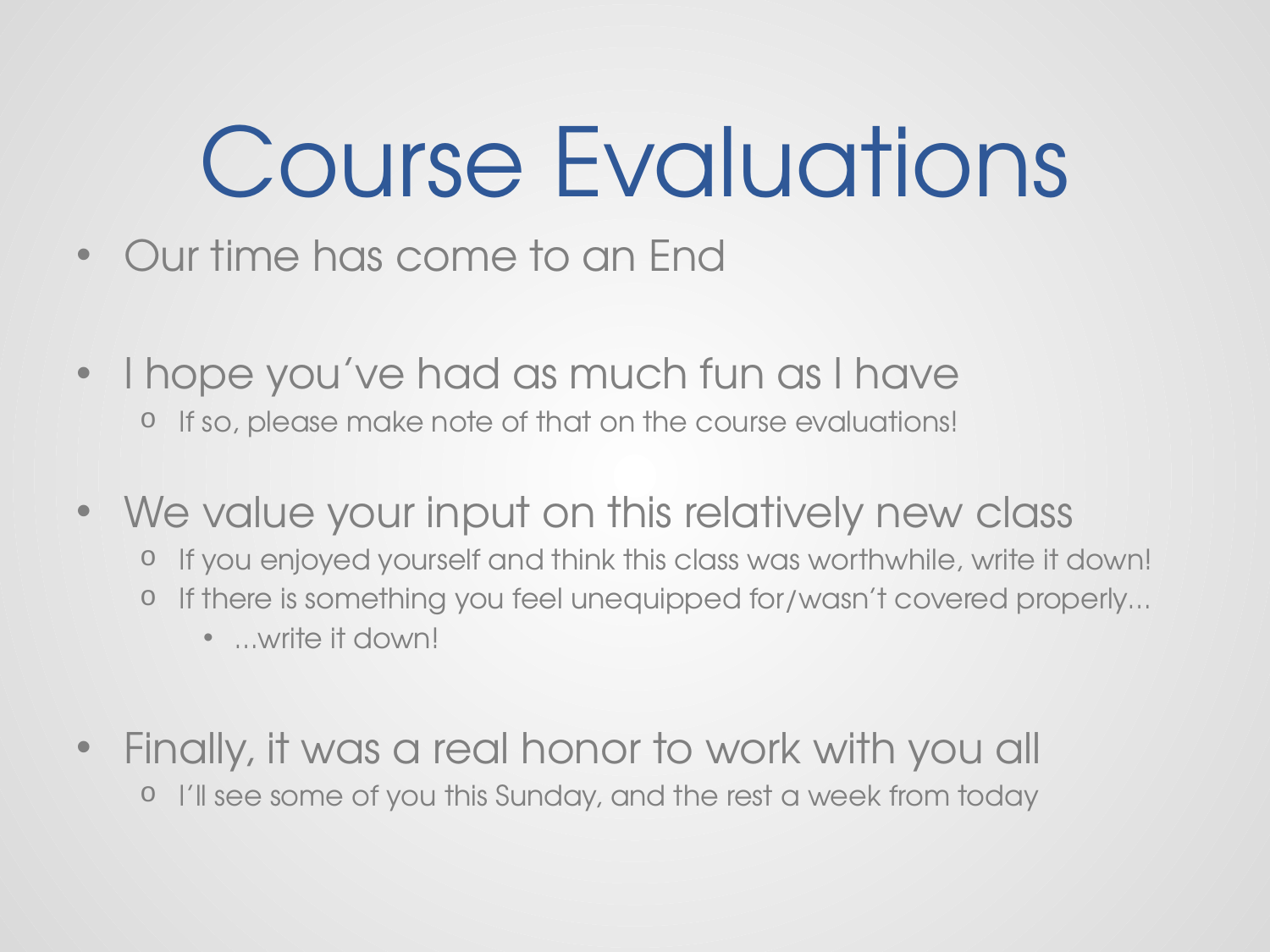

# Course Evaluations
Our time has come to an End

I hope you’ve had as much fun as I have
If so, please make note of that on the course evaluations!

We value your input on this relatively new class
If you enjoyed yourself and think this class was worthwhile, write it down!
If there is something you feel unequipped for/wasn’t covered properly…
…write it down!

Finally, it was a real honor to work with you all
I’ll see some of you this Sunday, and the rest a week from today